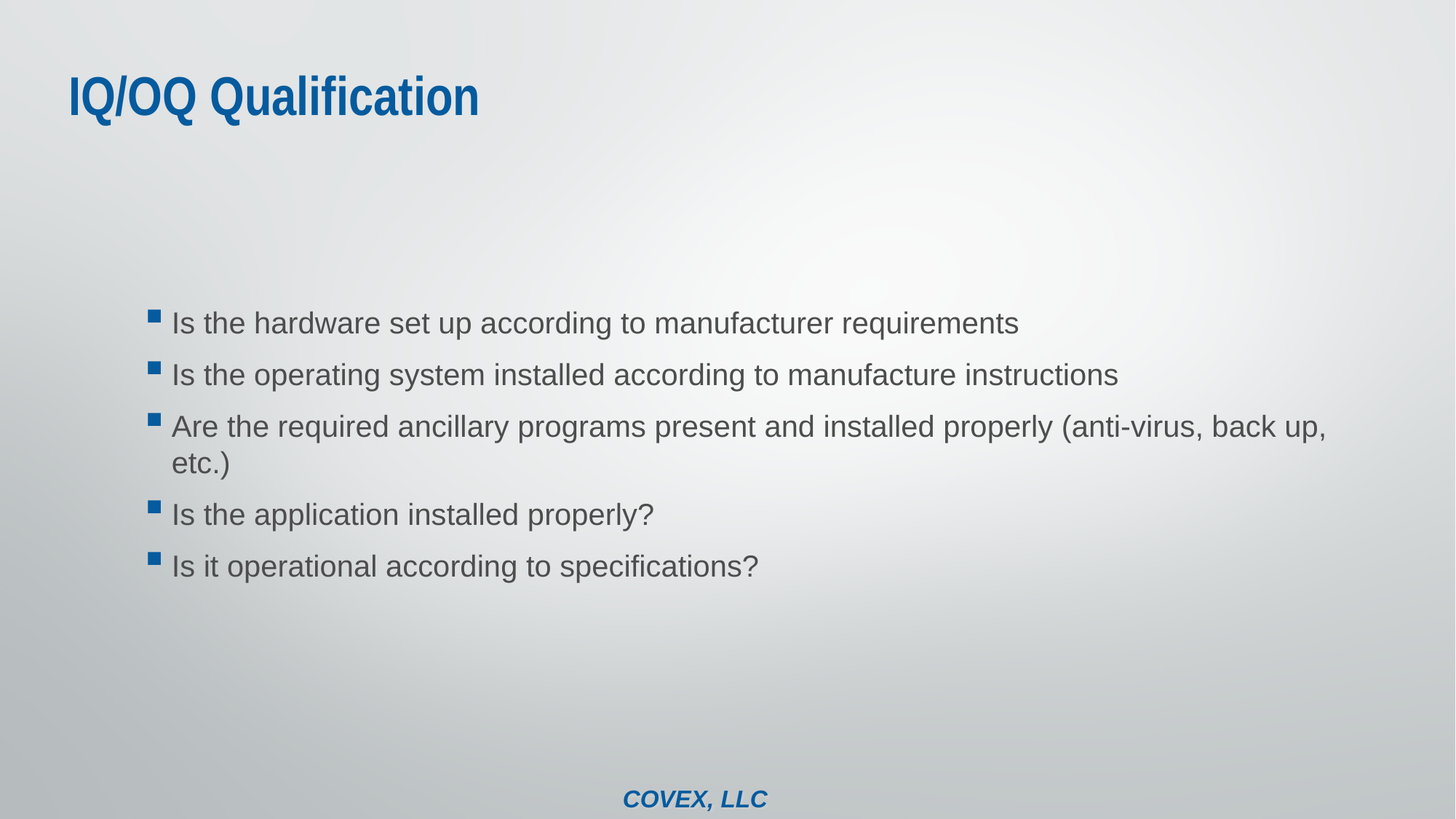

# IQ/OQ Qualification
Is the hardware set up according to manufacturer requirements
Is the operating system installed according to manufacture instructions
Are the required ancillary programs present and installed properly (anti-virus, back up, etc.)
Is the application installed properly?
Is it operational according to specifications?